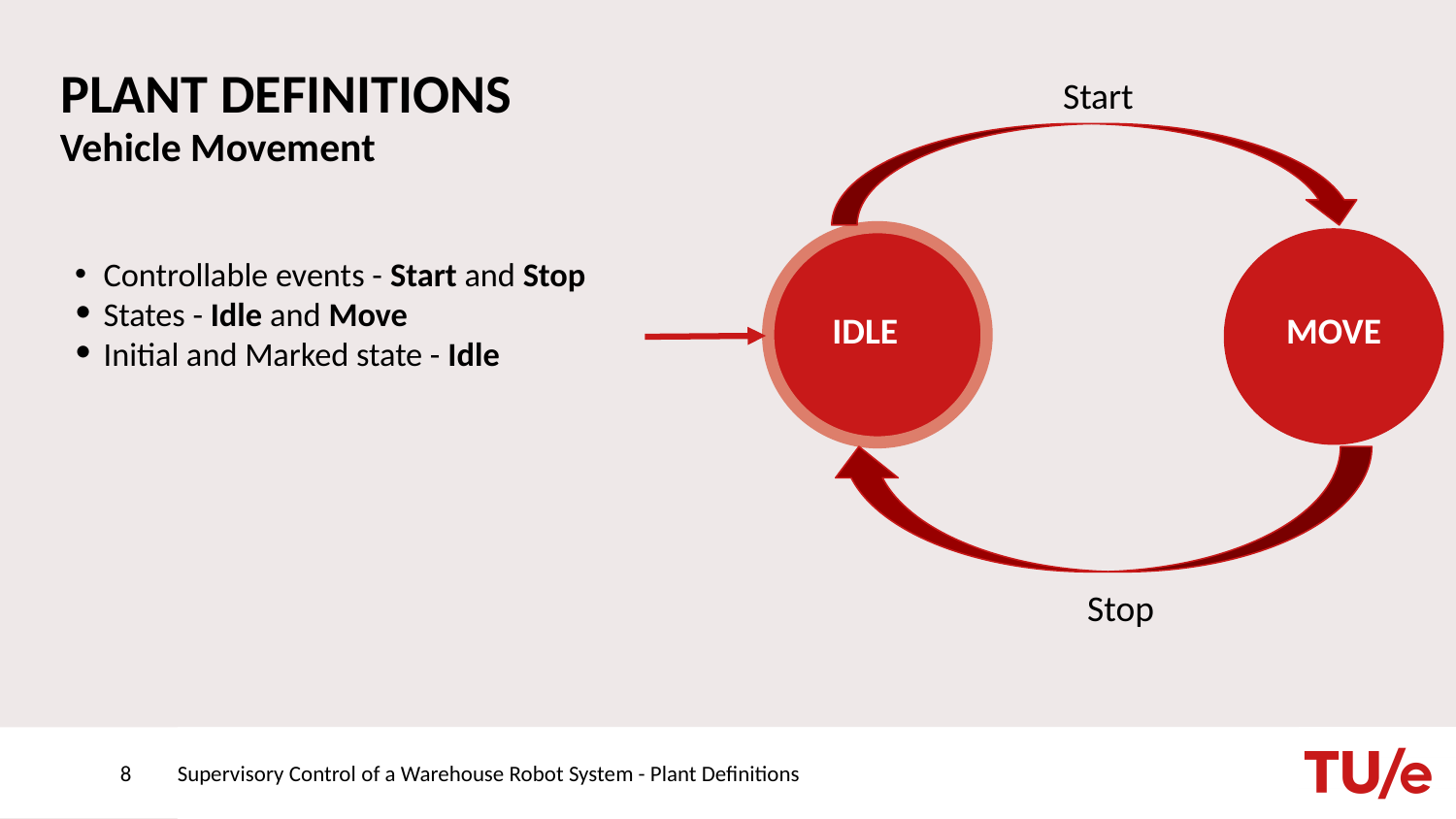

# PLANT DEFINITIONS
Start
Vehicle Movement

Controllable events - Start and Stop
States - Idle and Move
Initial and Marked state - Idle
IDLE
MOVE

Stop
8
Title of the presentation - by tab Insert -> Header text and Footer text
Supervisory Control of a Warehouse Robot System - Plant Definitions